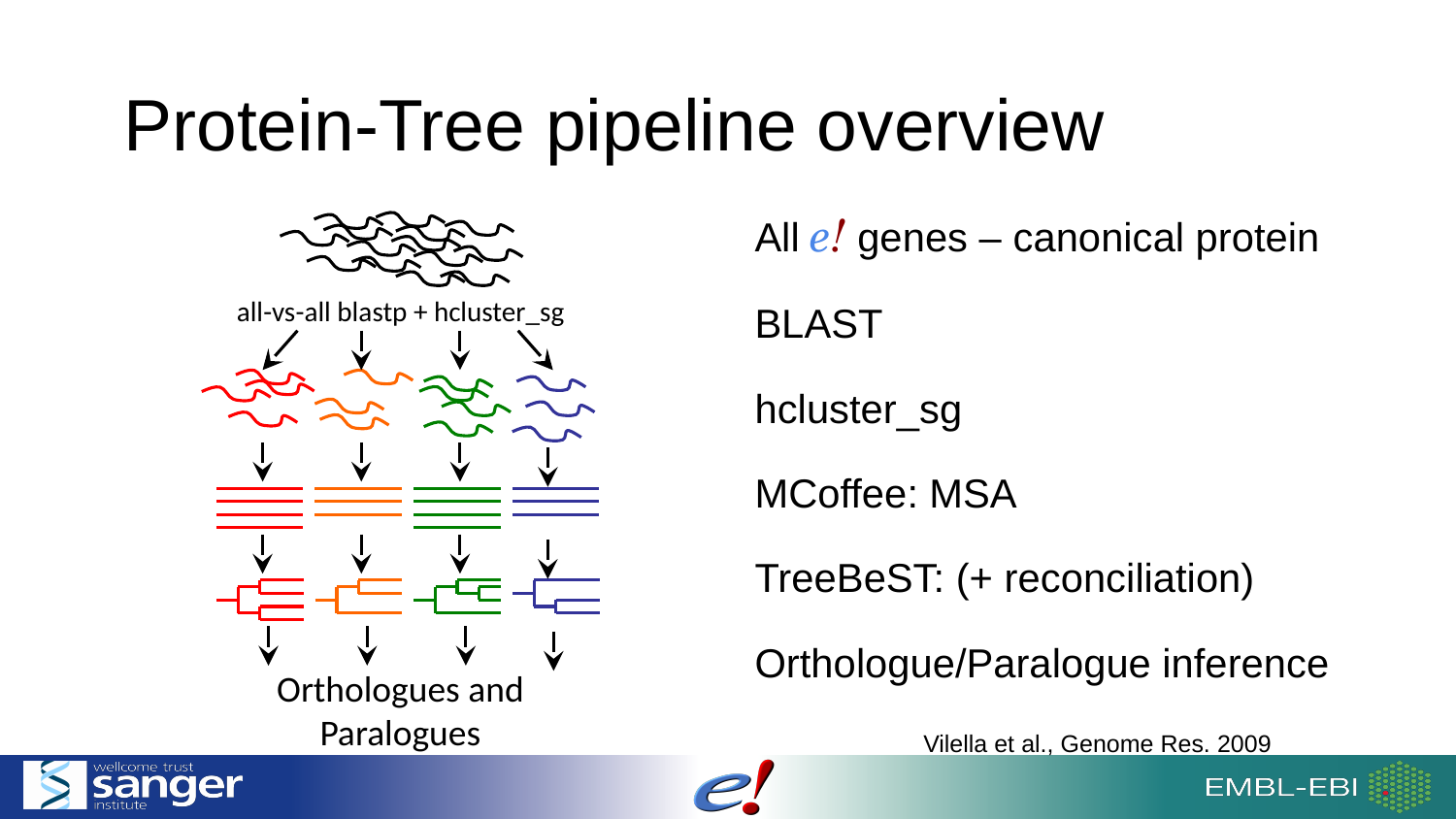

# Protein-Tree pipeline overview
All e! genes – canonical protein

BLAST

hcluster_sg

MCoffee: MSA

TreeBeST: (+ reconciliation)

Orthologue/Paralogue inference

all-vs-all blastp + hcluster_sg

Orthologues and Paralogues
Vilella et al., Genome Res. 2009